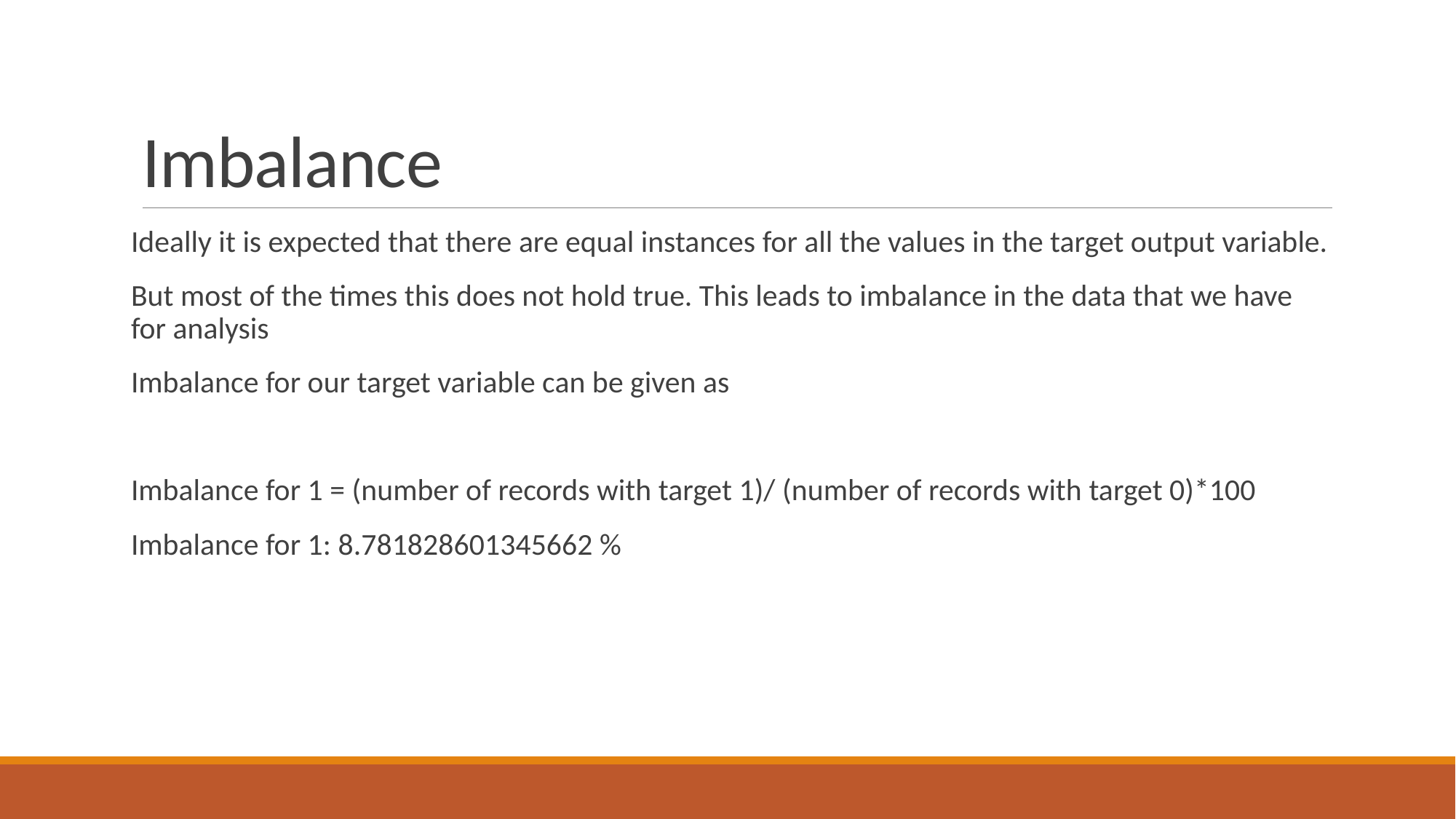

# Imbalance
Ideally it is expected that there are equal instances for all the values in the target output variable.
But most of the times this does not hold true. This leads to imbalance in the data that we have for analysis
Imbalance for our target variable can be given as

Imbalance for 1 = (number of records with target 1)/ (number of records with target 0)*100
Imbalance for 1: 8.781828601345662 %